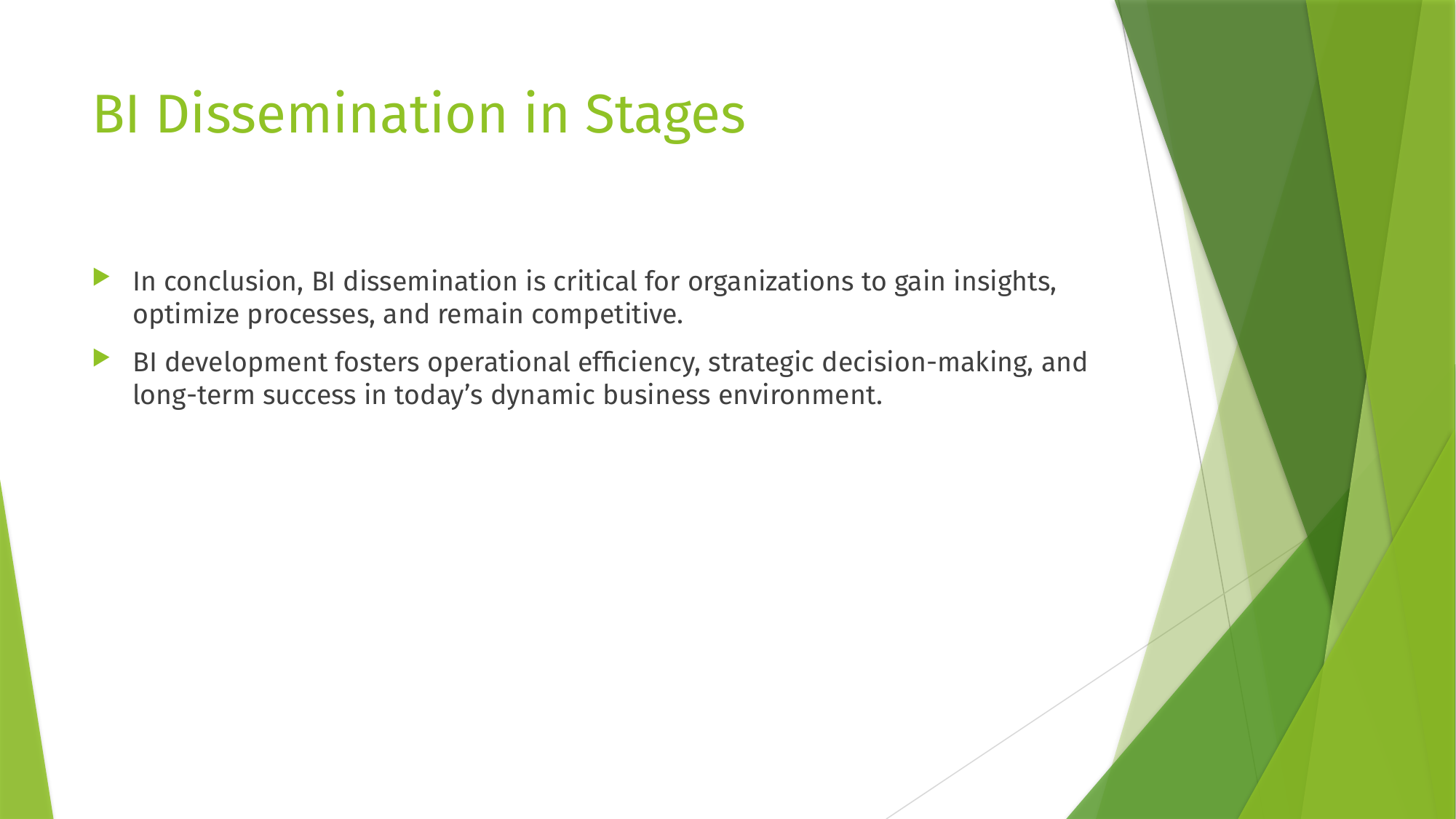

# BI Dissemination in Stages
In conclusion, BI dissemination is critical for organizations to gain insights, optimize processes, and remain competitive.
BI development fosters operational efficiency, strategic decision-making, and long-term success in today’s dynamic business environment.